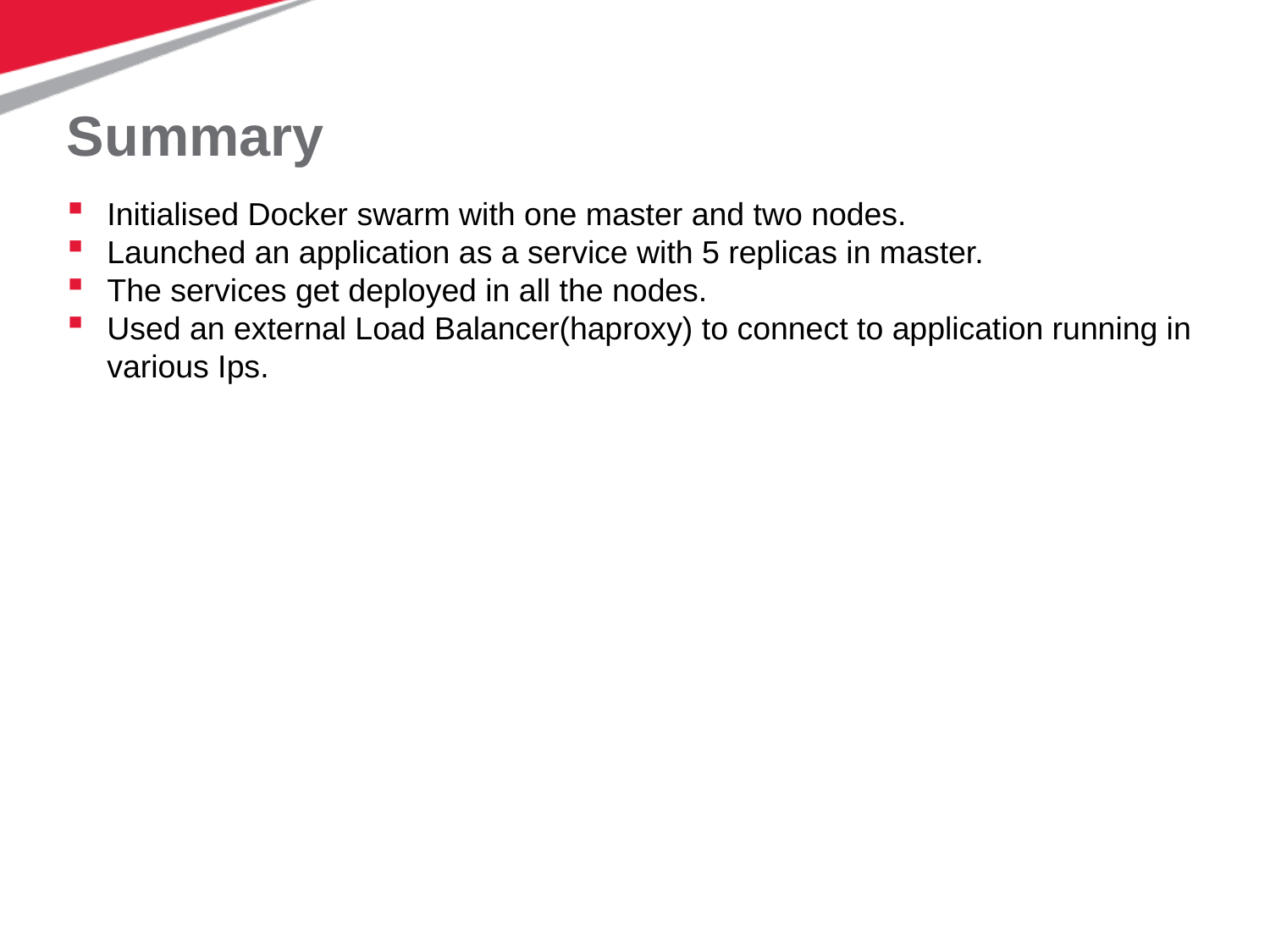

# Summary
Initialised Docker swarm with one master and two nodes.
Launched an application as a service with 5 replicas in master.
The services get deployed in all the nodes.
Used an external Load Balancer(haproxy) to connect to application running in various Ips.